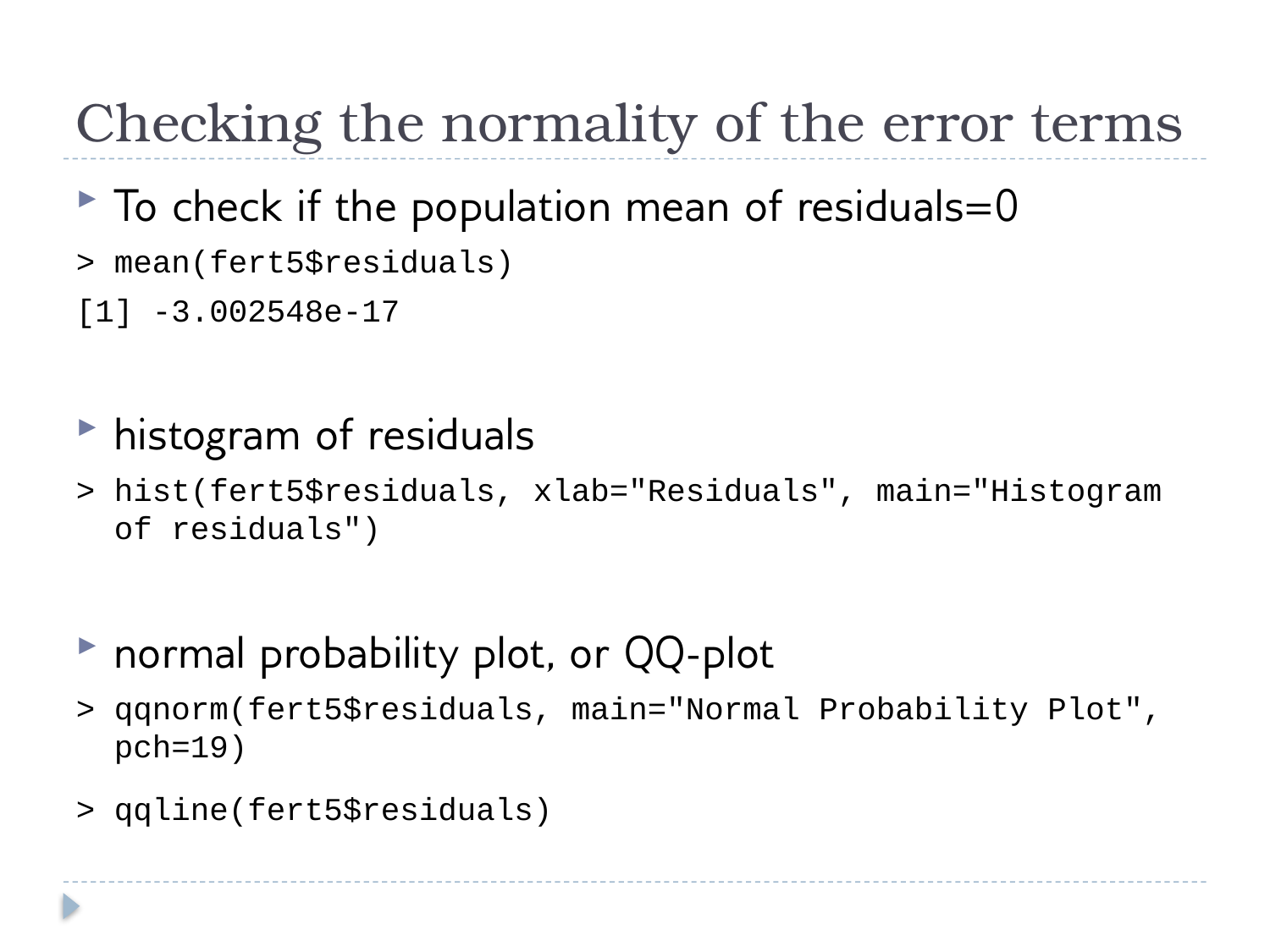

# Checking the normality of the error terms
To check if the population mean of residuals=0
> mean(fert5$residuals)
[1] -3.002548e-17

histogram of residuals
> hist(fert5$residuals, xlab="Residuals", main="Histogram of residuals")

normal probability plot, or QQ-plot
> qqnorm(fert5$residuals, main="Normal Probability Plot", pch=19)
> qqline(fert5$residuals)